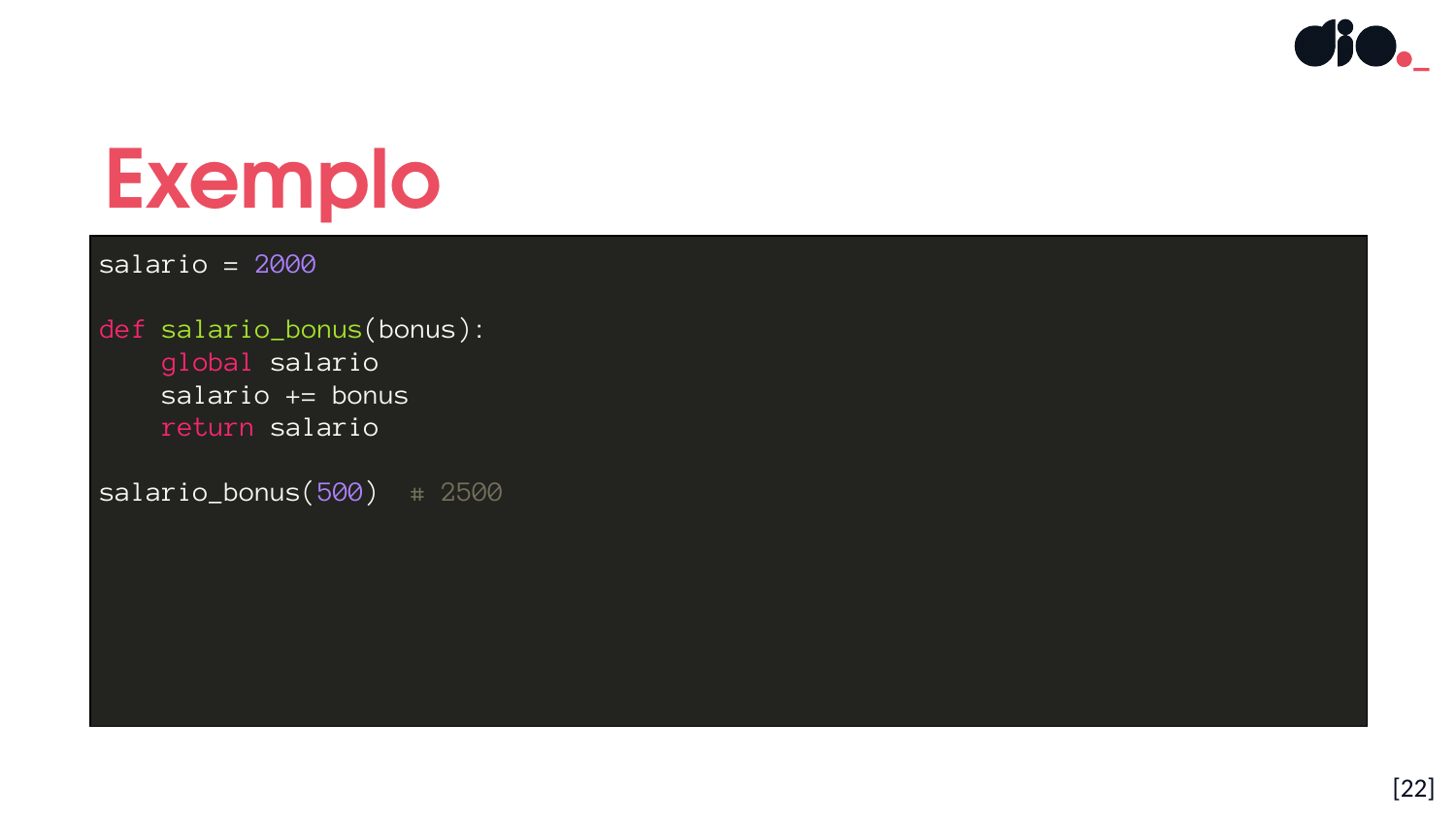

Exemplo

| salario = 2000 def salario\_bonus(bonus): global salario salario += bonus return salario salario\_bonus(500) # 2500 |
| --- |
[22]